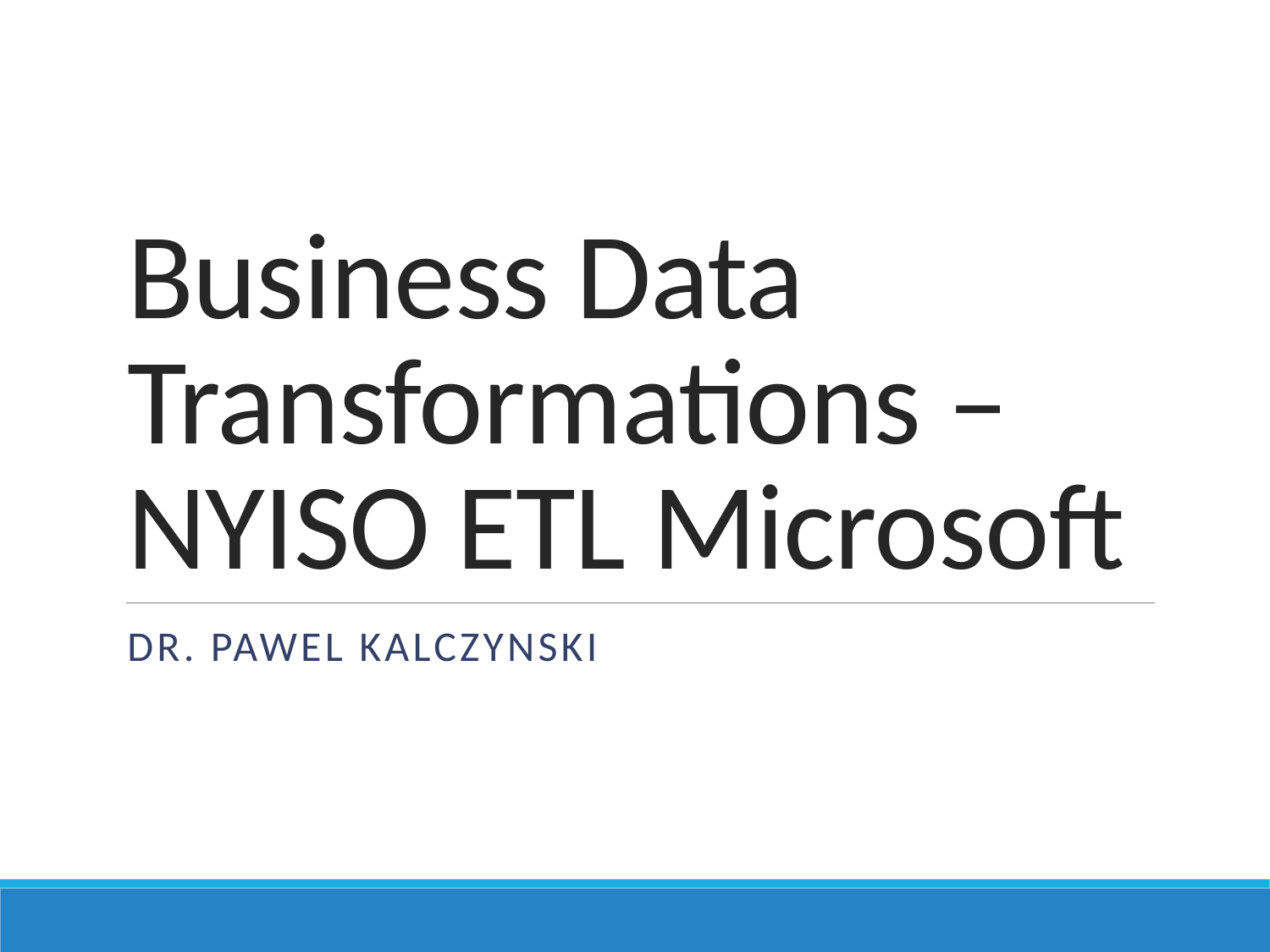

# Business Data Transformations – NYISO ETL Microsoft
Dr. Pawel Kalczynski